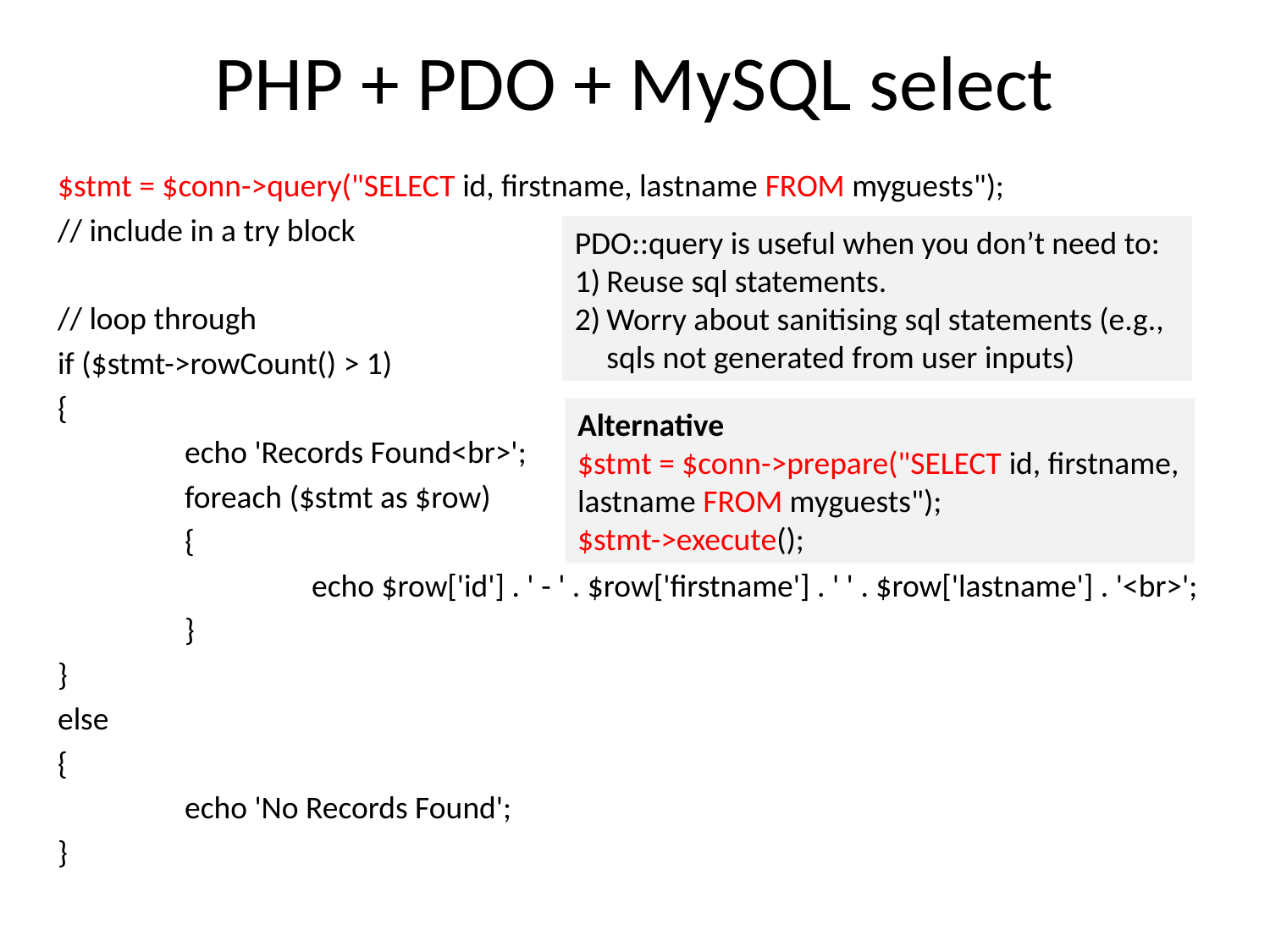

# PHP + PDO + MySQL select
$stmt = $conn->query("SELECT id, firstname, lastname FROM myguests");
// include in a try block

// loop through
if ($stmt->rowCount() > 1)
{
	echo 'Records Found<br>';
	foreach ($stmt as $row)
	{
		echo $row['id'] . ' - ' . $row['firstname'] . ' ' . $row['lastname'] . '<br>';
	}
}
else
{
	echo 'No Records Found';
}
PDO::query is useful when you don’t need to:
Reuse sql statements.
Worry about sanitising sql statements (e.g., sqls not generated from user inputs)
Alternative
$stmt = $conn->prepare("SELECT id, firstname, lastname FROM myguests");
$stmt->execute();